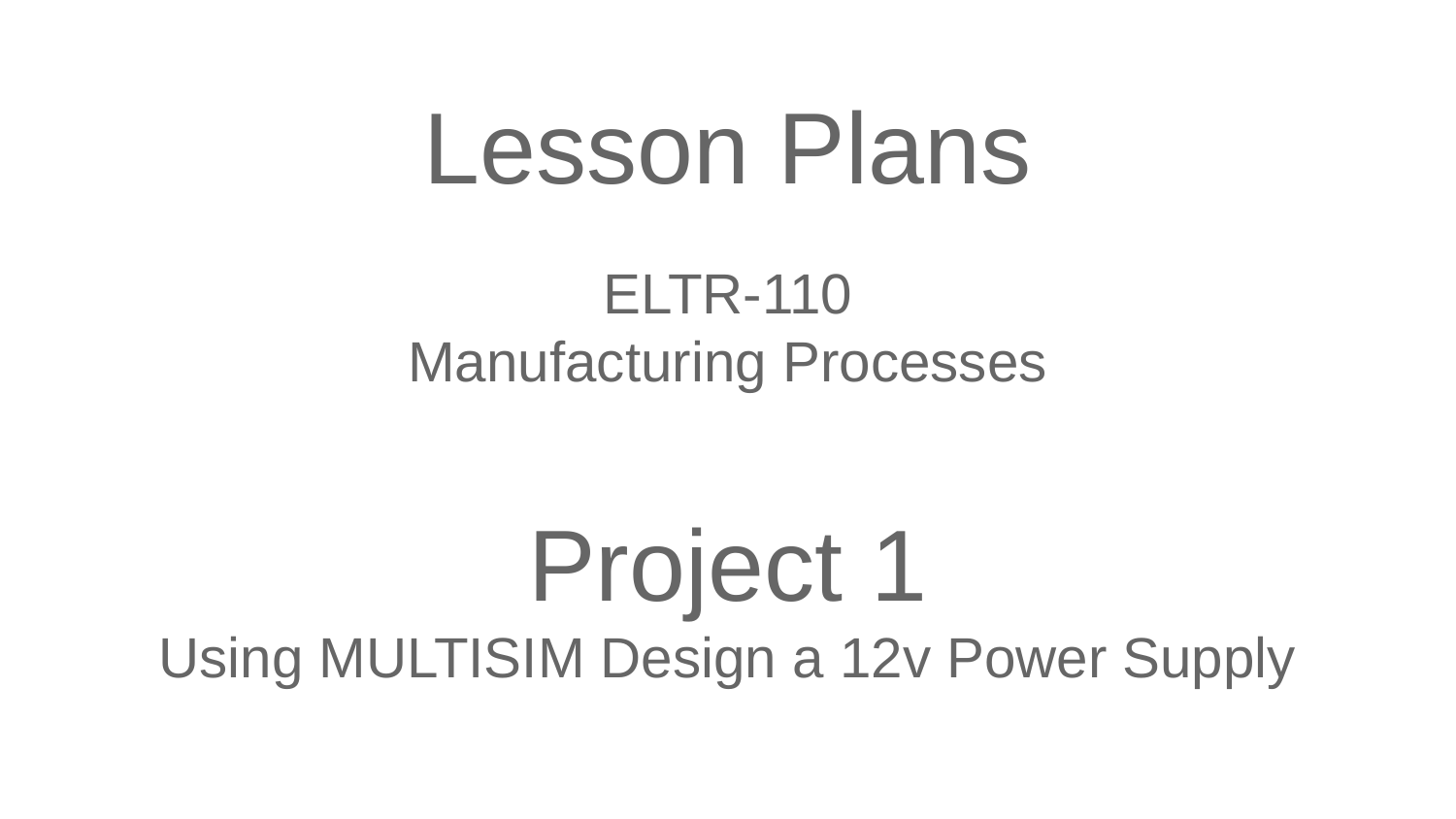

Lesson Plans

ELTR-110
Manufacturing Processes

Project 1
Using MULTISIM Design a 12v Power Supply